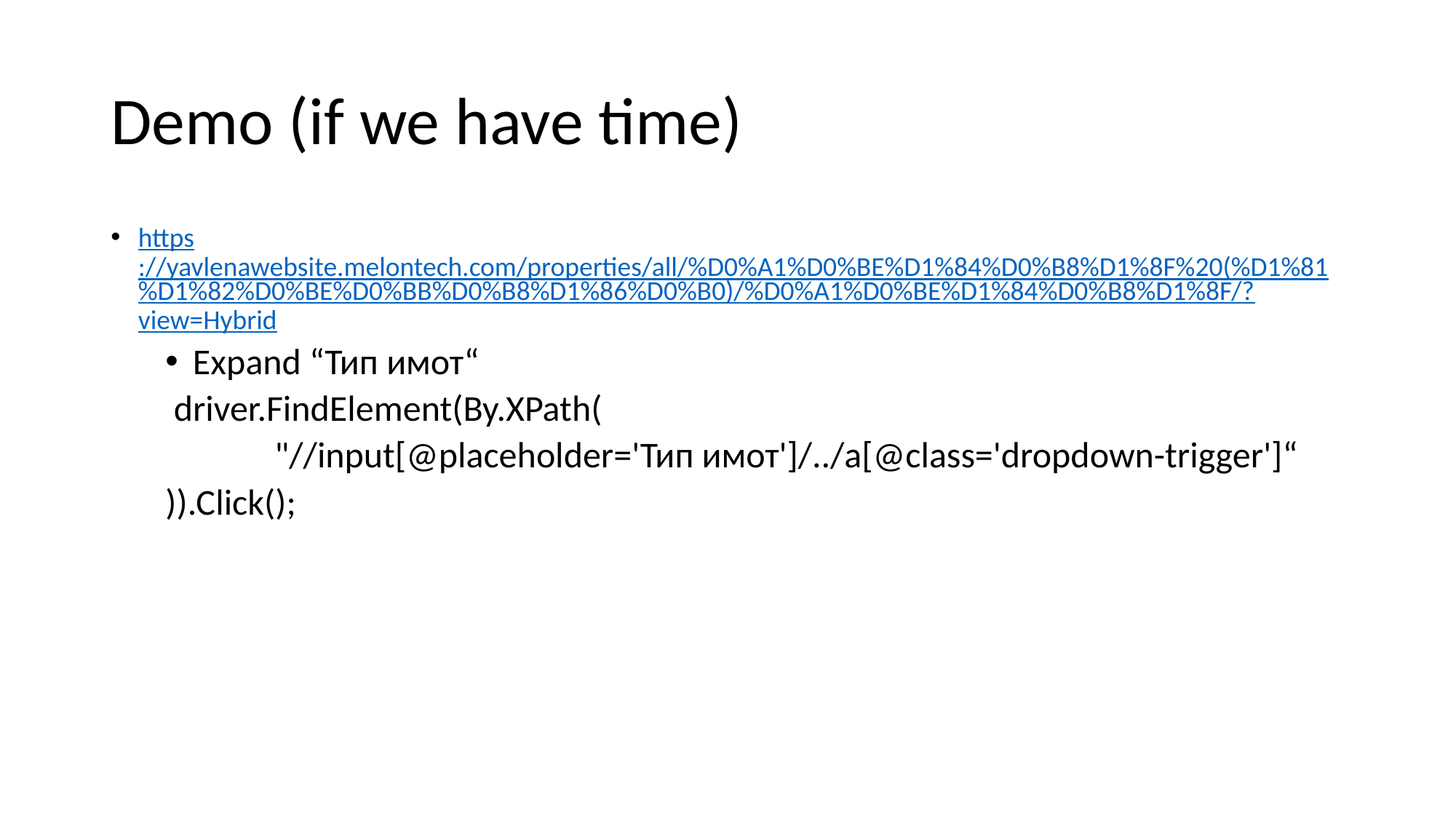

# Demo (if we have time)
https://yavlenawebsite.melontech.com/properties/all/%D0%A1%D0%BE%D1%84%D0%B8%D1%8F%20(%D1%81%D1%82%D0%BE%D0%BB%D0%B8%D1%86%D0%B0)/%D0%A1%D0%BE%D1%84%D0%B8%D1%8F/?view=Hybrid
Expand “Тип имот“
 driver.FindElement(By.XPath(
	"//input[@placeholder='Тип имот']/../a[@class='dropdown-trigger']“
)).Click();